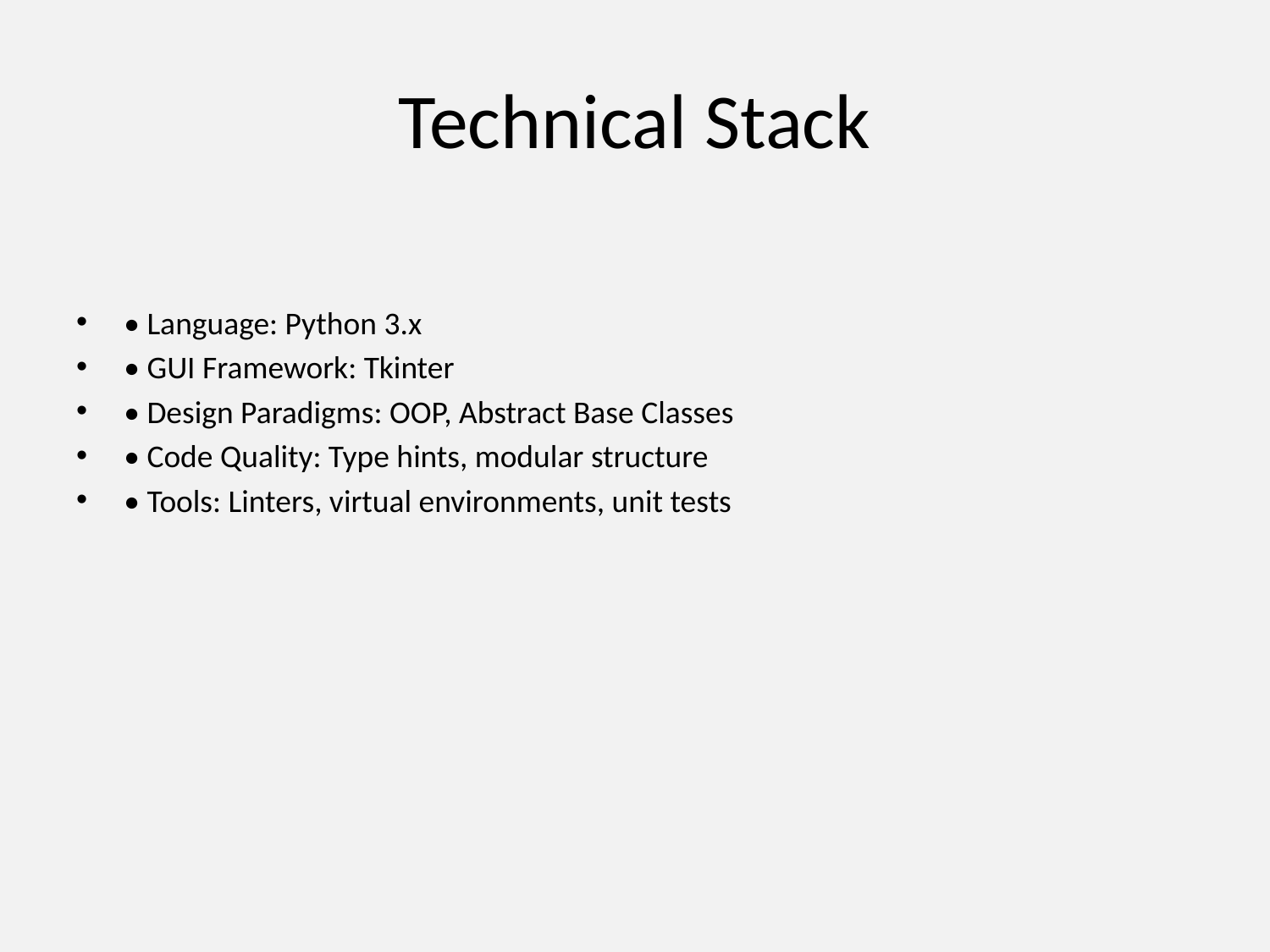

# Technical Stack

• Language: Python 3.x
• GUI Framework: Tkinter
• Design Paradigms: OOP, Abstract Base Classes
• Code Quality: Type hints, modular structure
• Tools: Linters, virtual environments, unit tests